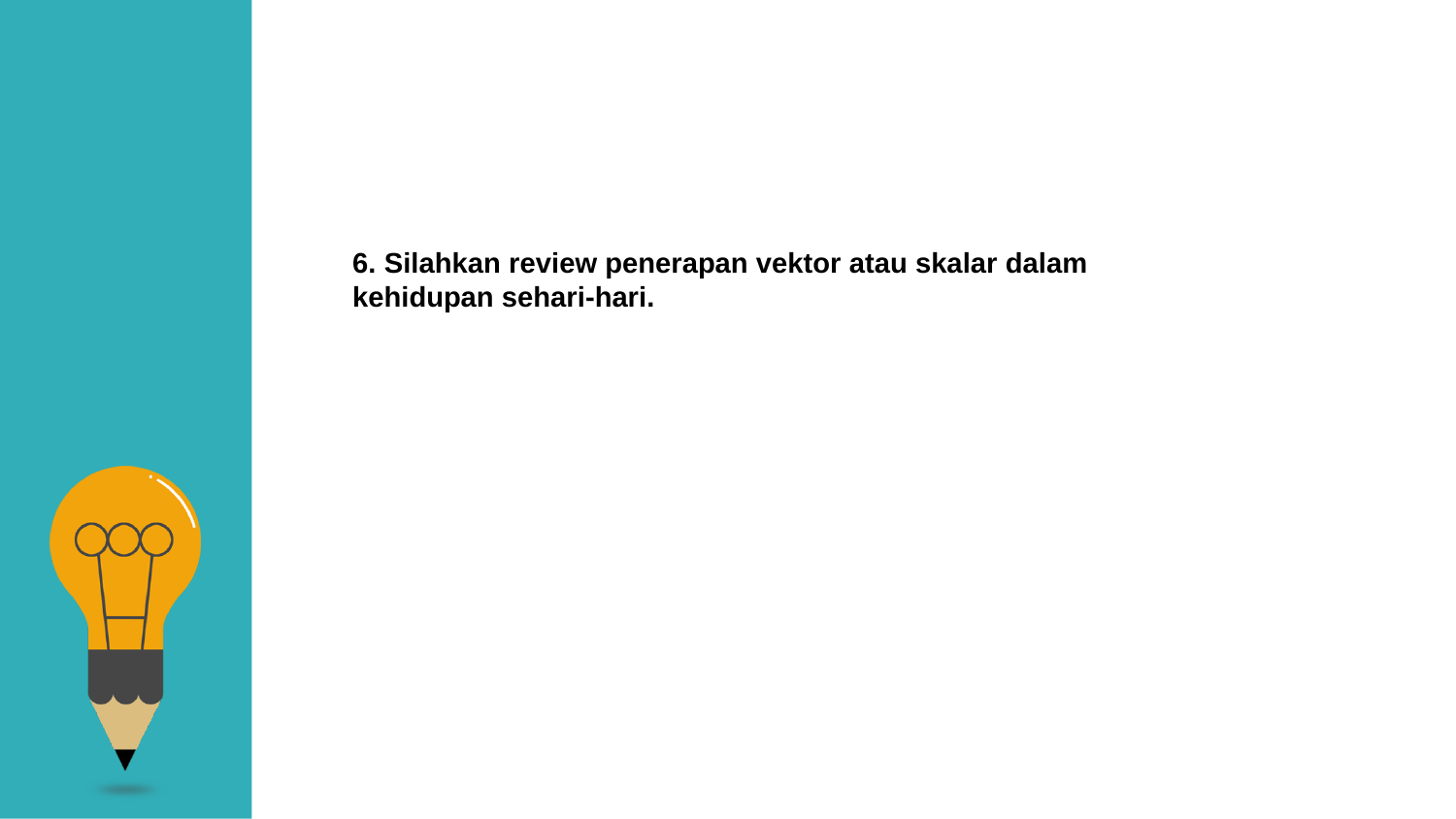

6. Silahkan review penerapan vektor atau skalar dalam kehidupan sehari-hari.